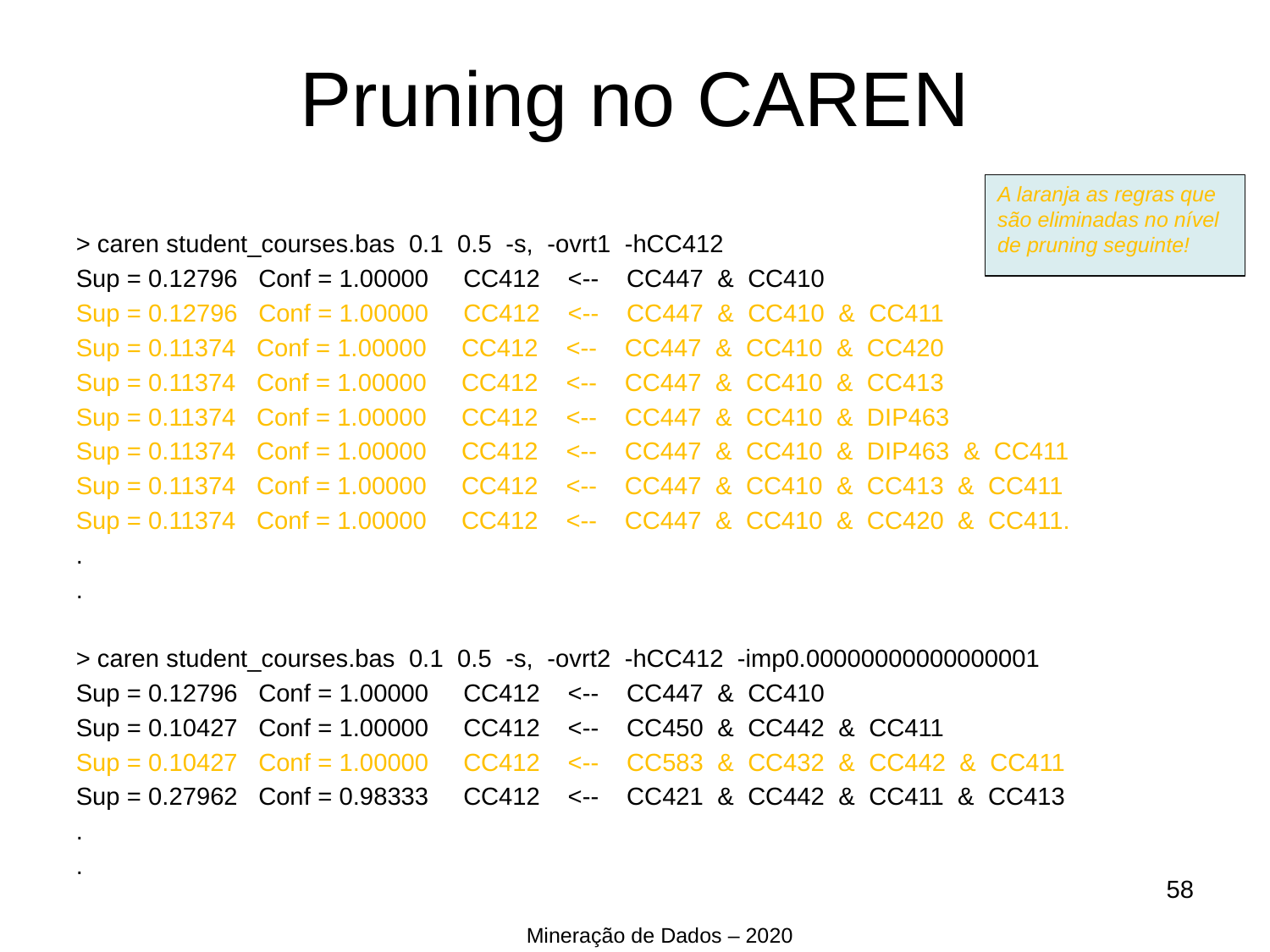

Pruning no CAREN
A laranja as regras que são eliminadas no nível de pruning seguinte!
> caren student_courses.bas  0.1  0.5  -s,  -ovrt1  -hCC412
Sup = 0.12796   Conf = 1.00000     CC412    <--    CC447  &  CC410
Sup = 0.12796   Conf = 1.00000     CC412    <--    CC447  &  CC410  &  CC411
Sup = 0.11374   Conf = 1.00000     CC412    <--    CC447  &  CC410  &  CC420
Sup = 0.11374   Conf = 1.00000     CC412    <--    CC447  &  CC410  &  CC413
Sup = 0.11374   Conf = 1.00000     CC412    <--    CC447  &  CC410  &  DIP463
Sup = 0.11374   Conf = 1.00000     CC412    <--    CC447  &  CC410  &  DIP463  &  CC411
Sup = 0.11374   Conf = 1.00000     CC412    <--    CC447  &  CC410  &  CC413  &  CC411
Sup = 0.11374   Conf = 1.00000     CC412    <--    CC447  &  CC410  &  CC420  &  CC411.
.
.

> caren student_courses.bas  0.1  0.5  -s,  -ovrt2  -hCC412  -imp0.00000000000000001
Sup = 0.12796   Conf = 1.00000     CC412    <--    CC447  &  CC410
Sup = 0.10427   Conf = 1.00000     CC412    <--    CC450  &  CC442  &  CC411
Sup = 0.10427   Conf = 1.00000     CC412    <--    CC583  &  CC432  &  CC442  &  CC411
Sup = 0.27962   Conf = 0.98333     CC412    <--    CC421  &  CC442  &  CC411  &  CC413
.
.

58
Mineração de Dados – 2020